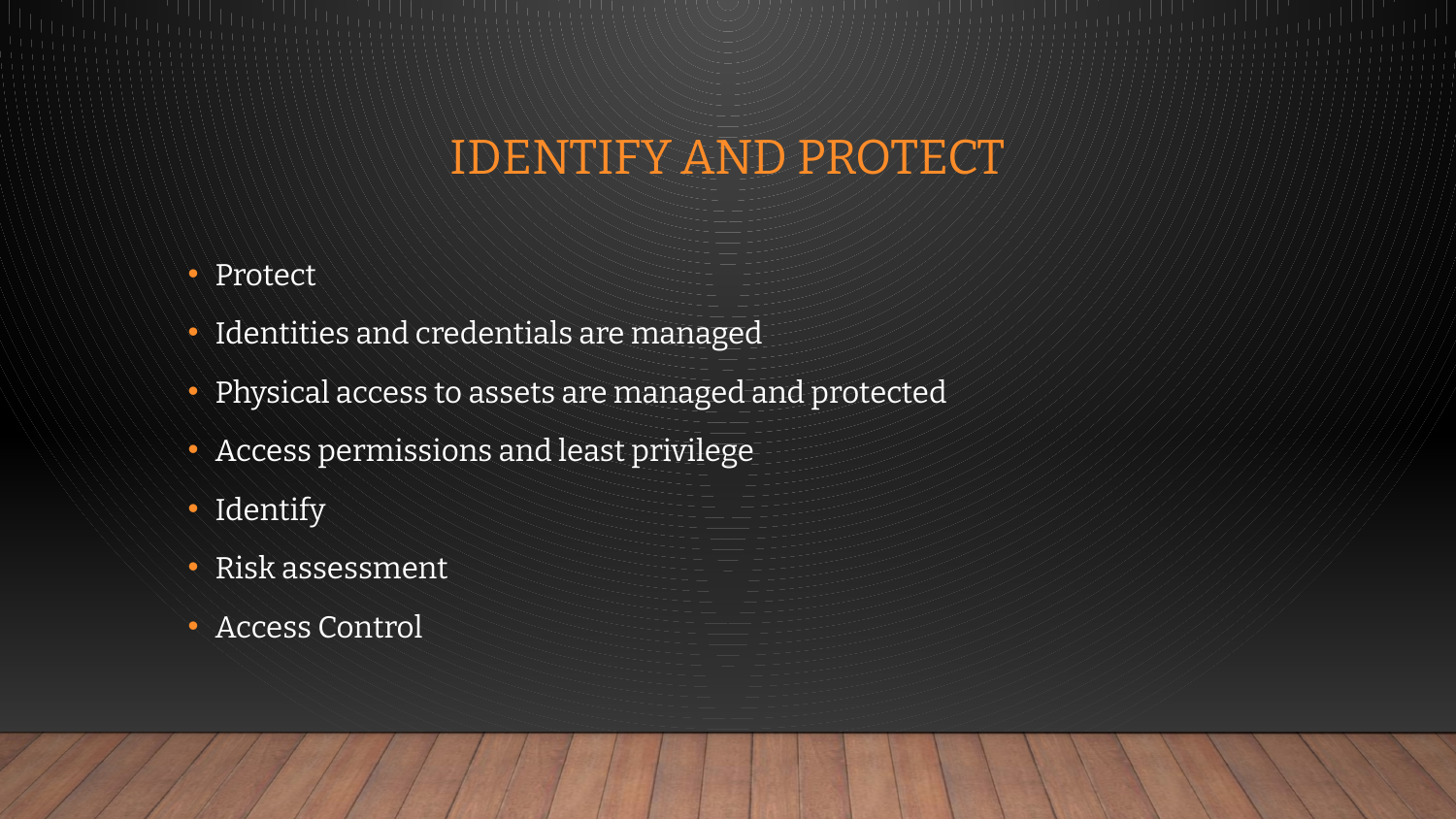

# Identify and Protect
Protect
Identities and credentials are managed
Physical access to assets are managed and protected
Access permissions and least privilege
Identify
Risk assessment
Access Control